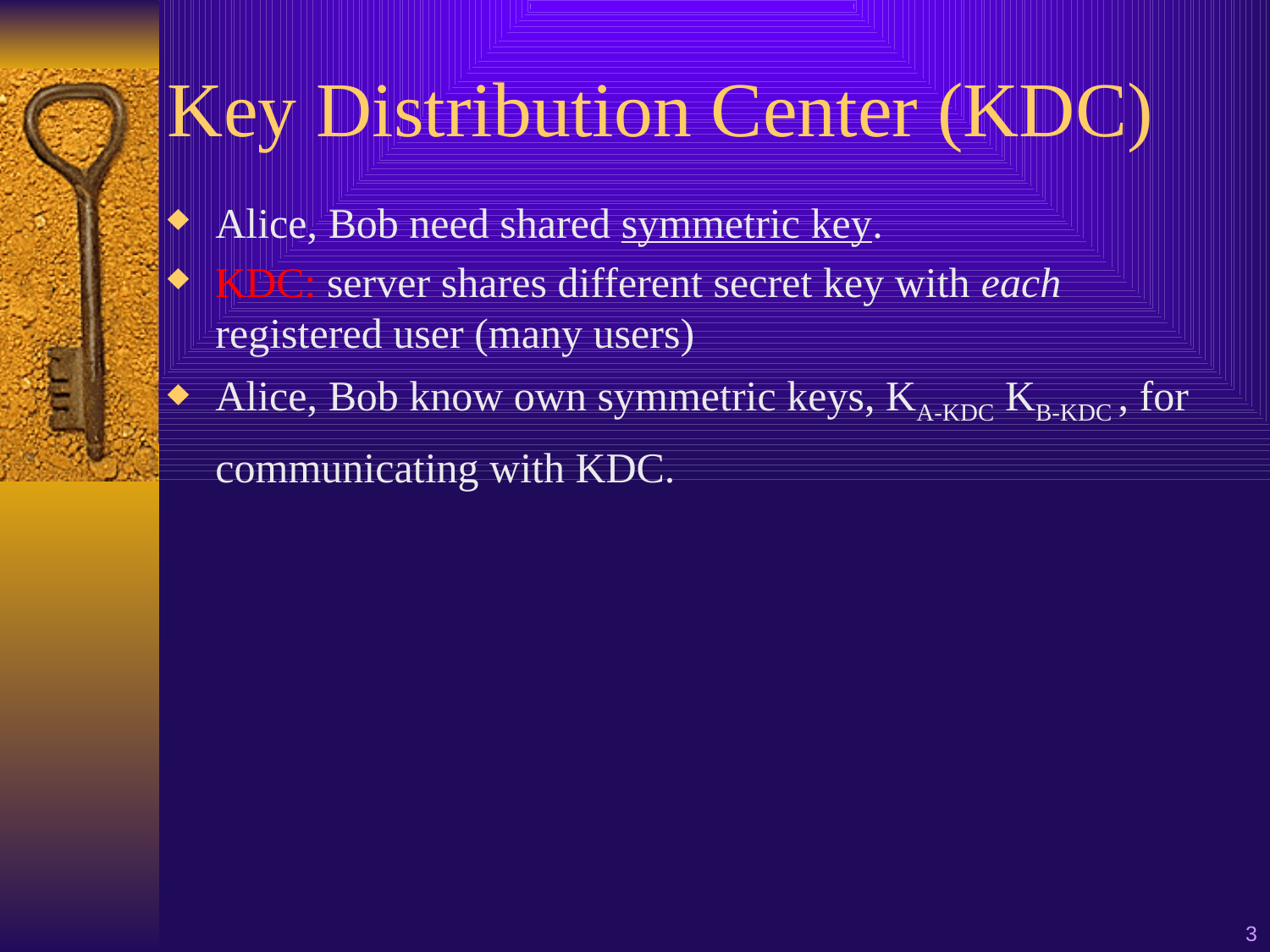

# Key Distribution Center (KDC)
Alice, Bob need shared symmetric key.
KDC: server shares different secret key with each registered user (many users)
Alice, Bob know own symmetric keys, KA-KDC KB-KDC , for communicating with KDC.
3